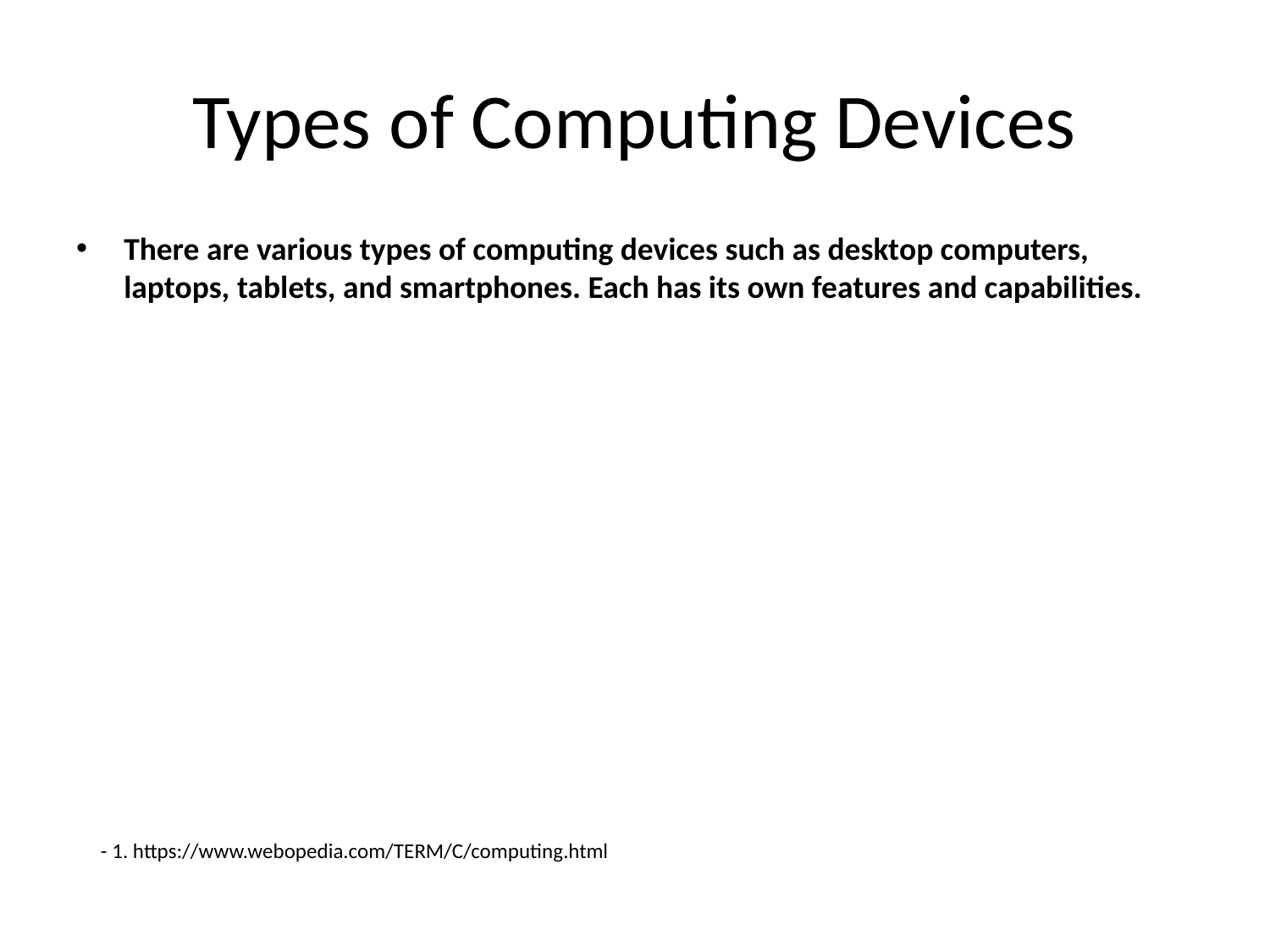

# Types of Computing Devices
There are various types of computing devices such as desktop computers, laptops, tablets, and smartphones. Each has its own features and capabilities.

- 1. https://www.webopedia.com/TERM/C/computing.html